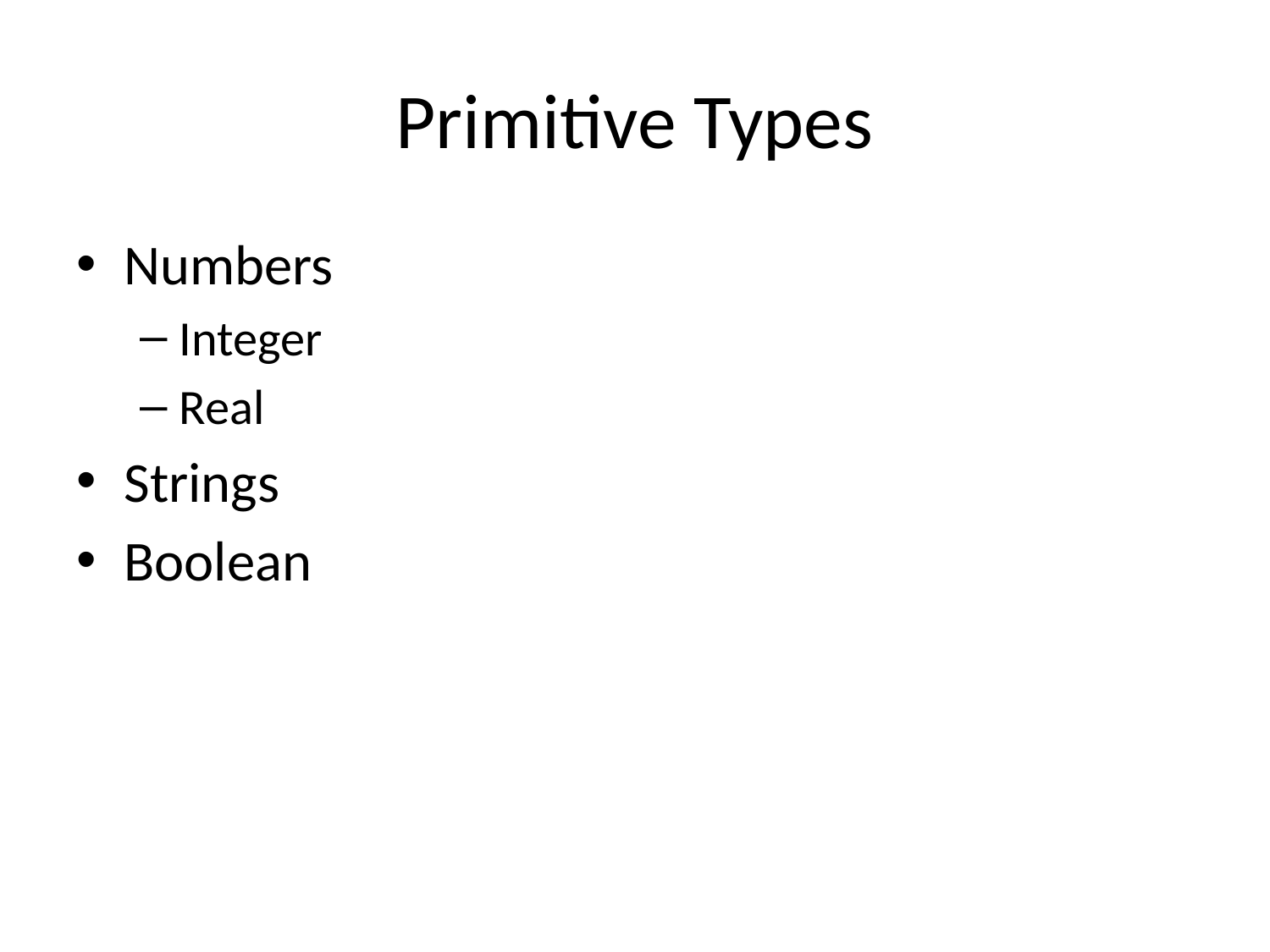

# Primitive Types
Numbers
Integer
Real
Strings
Boolean